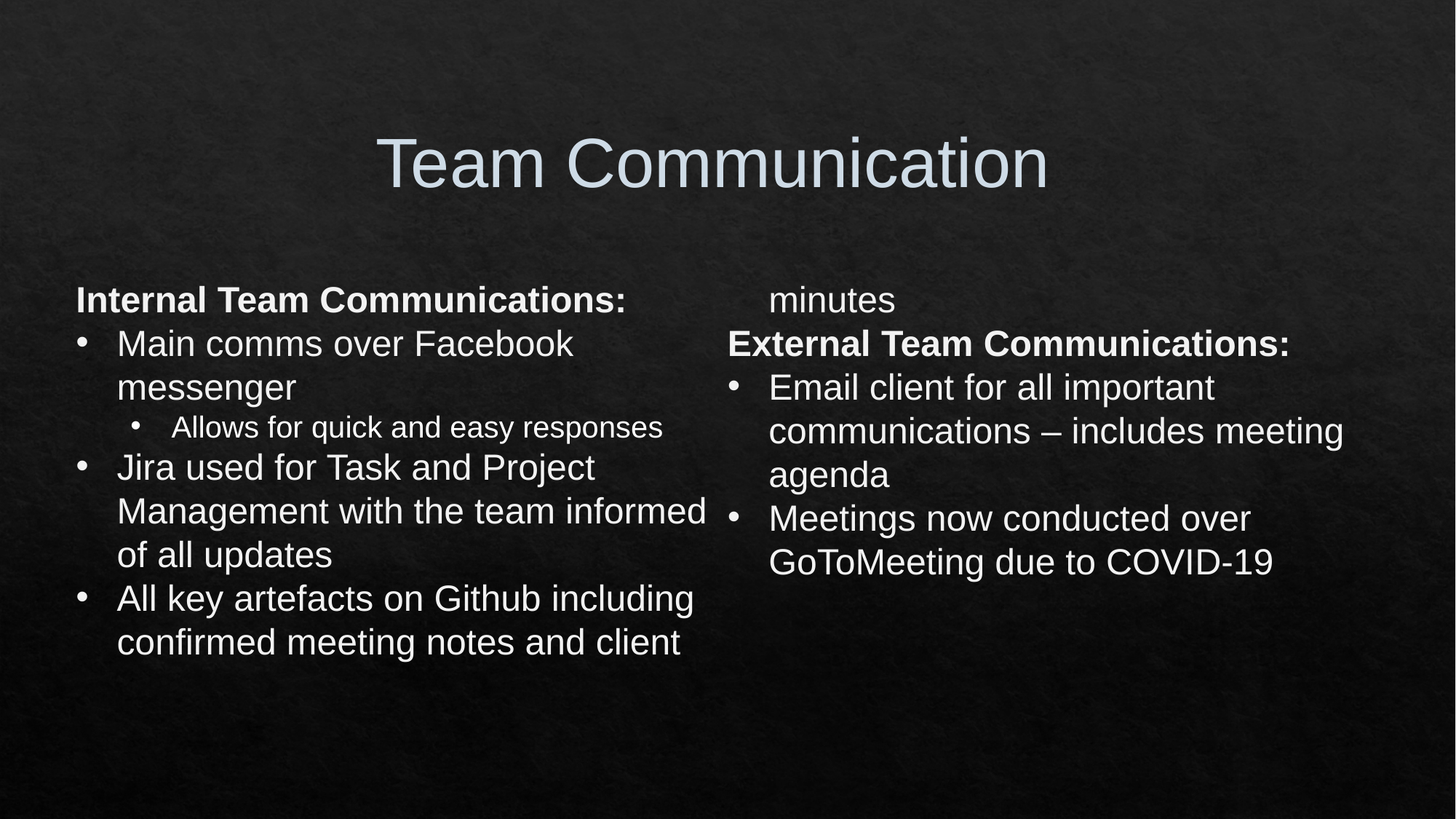

Team Communication
Internal Team Communications:
Main comms over Facebook messenger
Allows for quick and easy responses
Jira used for Task and Project Management with the team informed of all updates
All key artefacts on Github including confirmed meeting notes and client minutes
External Team Communications:
Email client for all important communications – includes meeting agenda
Meetings now conducted over GoToMeeting due to COVID-19